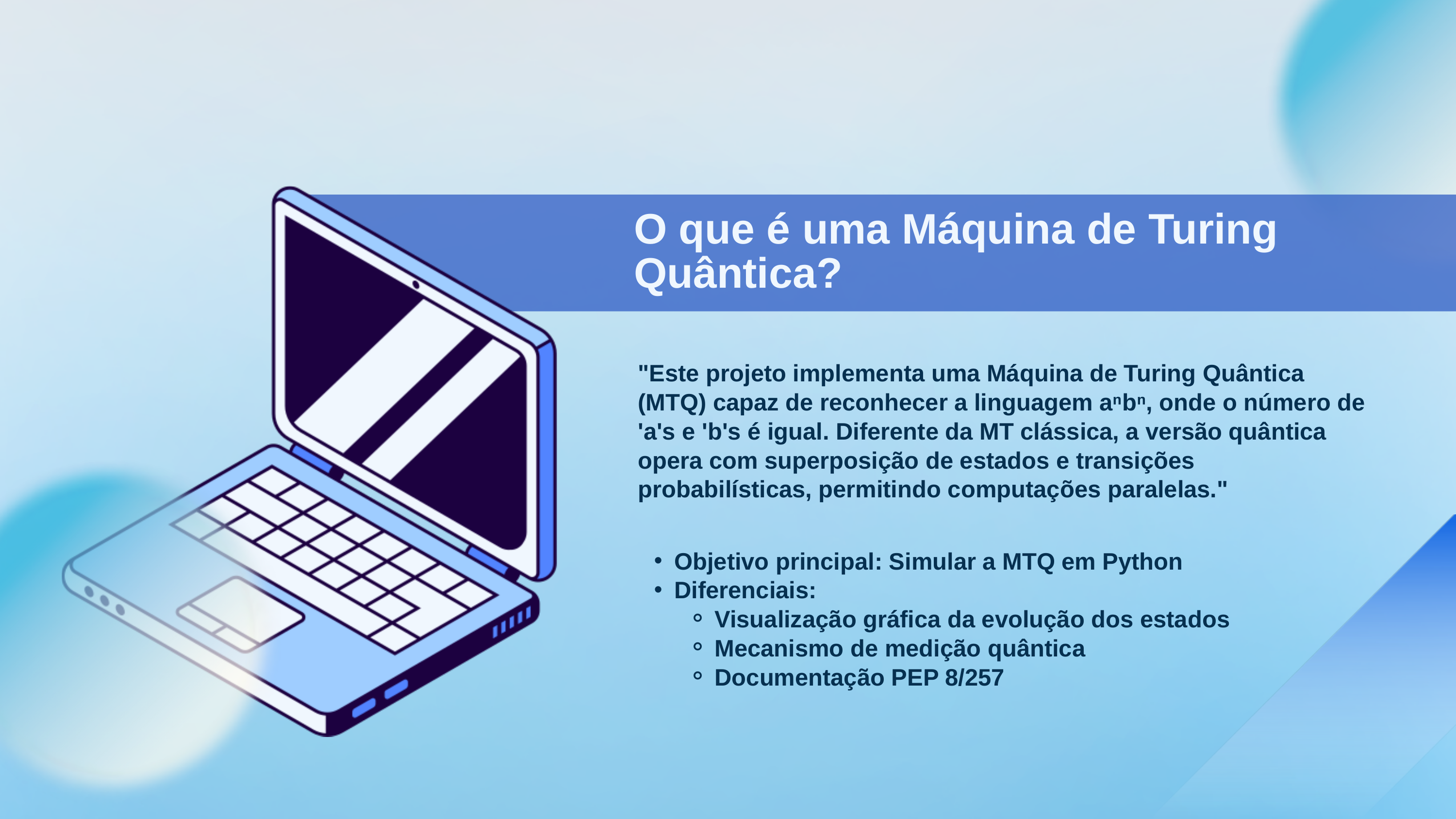

O que é uma Máquina de Turing Quântica?
"Este projeto implementa uma Máquina de Turing Quântica (MTQ) capaz de reconhecer a linguagem aⁿbⁿ, onde o número de 'a's e 'b's é igual. Diferente da MT clássica, a versão quântica opera com superposição de estados e transições probabilísticas, permitindo computações paralelas."

Objetivo principal: Simular a MTQ em Python
Diferenciais:
Visualização gráfica da evolução dos estados
Mecanismo de medição quântica
Documentação PEP 8/257